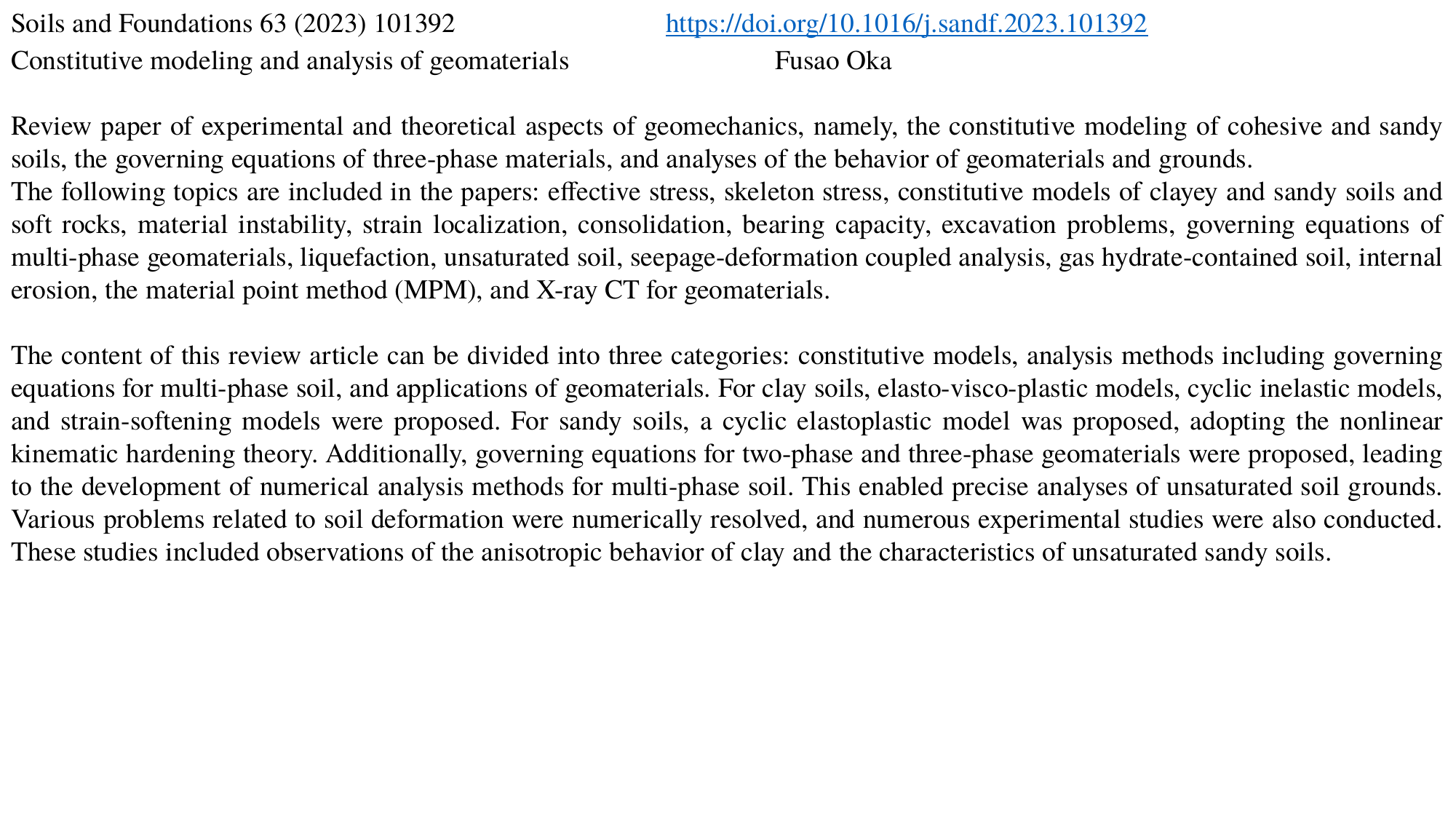

Soils and Foundations 63 (2023) 101392		https://doi.org/10.1016/j.sandf.2023.101392
Constitutive modeling and analysis of geomaterials		Fusao Oka

Review paper of experimental and theoretical aspects of geomechanics, namely, the constitutive modeling of cohesive and sandy soils, the governing equations of three-phase materials, and analyses of the behavior of geomaterials and grounds.
The following topics are included in the papers: effective stress, skeleton stress, constitutive models of clayey and sandy soils and soft rocks, material instability, strain localization, consolidation, bearing capacity, excavation problems, governing equations of multi-phase geomaterials, liquefaction, unsaturated soil, seepage-deformation coupled analysis, gas hydrate-contained soil, internal erosion, the material point method (MPM), and X-ray CT for geomaterials.

The content of this review article can be divided into three categories: constitutive models, analysis methods including governing equations for multi-phase soil, and applications of geomaterials. For clay soils, elasto-visco-plastic models, cyclic inelastic models, and strain-softening models were proposed. For sandy soils, a cyclic elastoplastic model was proposed, adopting the nonlinear kinematic hardening theory. Additionally, governing equations for two-phase and three-phase geomaterials were proposed, leading to the development of numerical analysis methods for multi-phase soil. This enabled precise analyses of unsaturated soil grounds. Various problems related to soil deformation were numerically resolved, and numerous experimental studies were also conducted. These studies included observations of the anisotropic behavior of clay and the characteristics of unsaturated sandy soils.